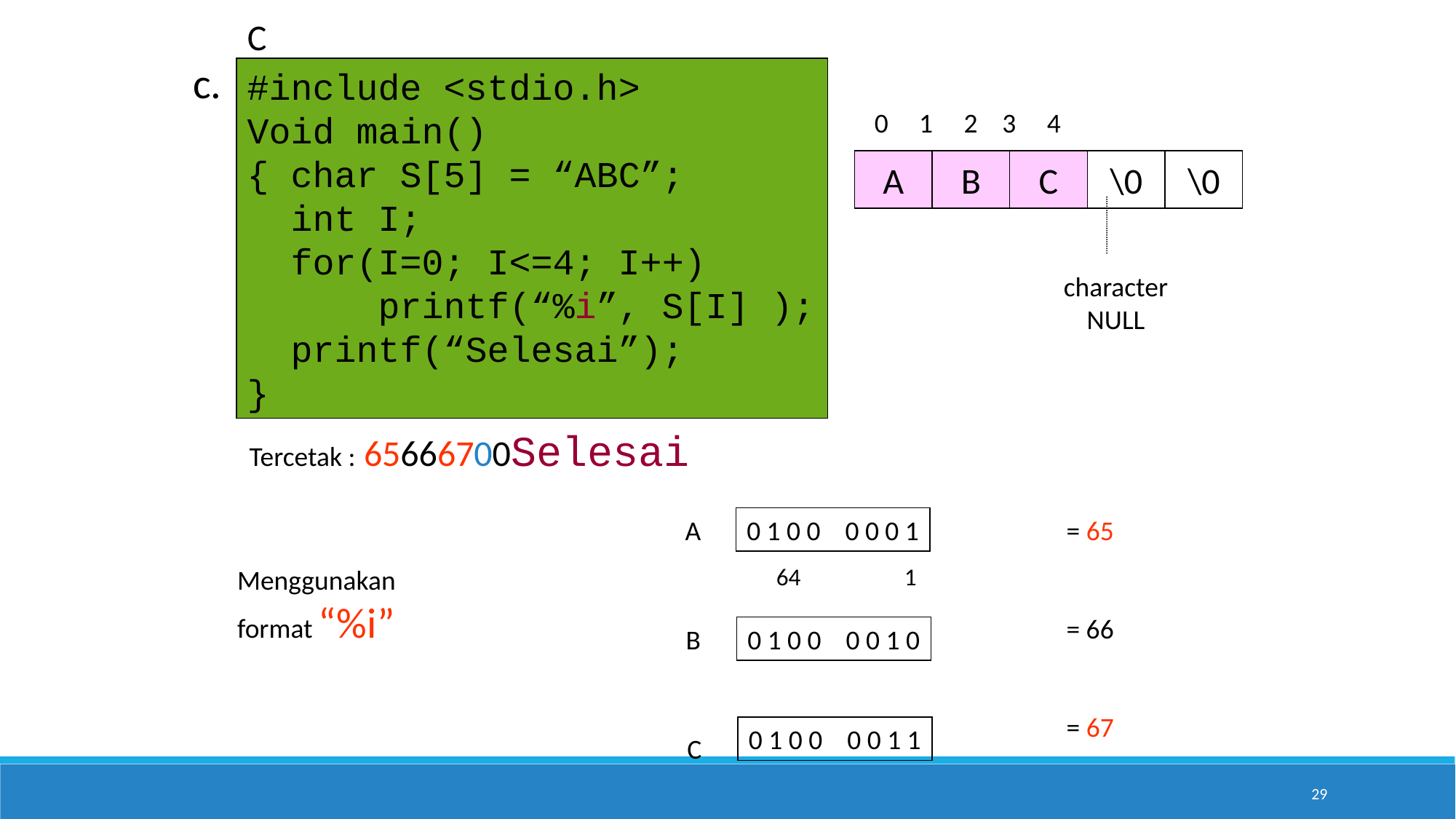

C
c.
#include <stdio.h>
Void main()
{ char S[5] = “ABC”;
  int I;
  for(I=0; I<=4; I++)
      printf(“%i”, S[I] );
  printf(“Selesai”);
}
0     1     2    3     4
A
B
C
\0
\0

character
NULL
Tercetak : 65666700Selesai
A
0 1 0 0    0 0 0 1
= 65

= 66

= 67
64                   1
Menggunakan
format “%i”
B
0 1 0 0    0 0 1 0
0 1 0 0    0 0 1 1
C
29